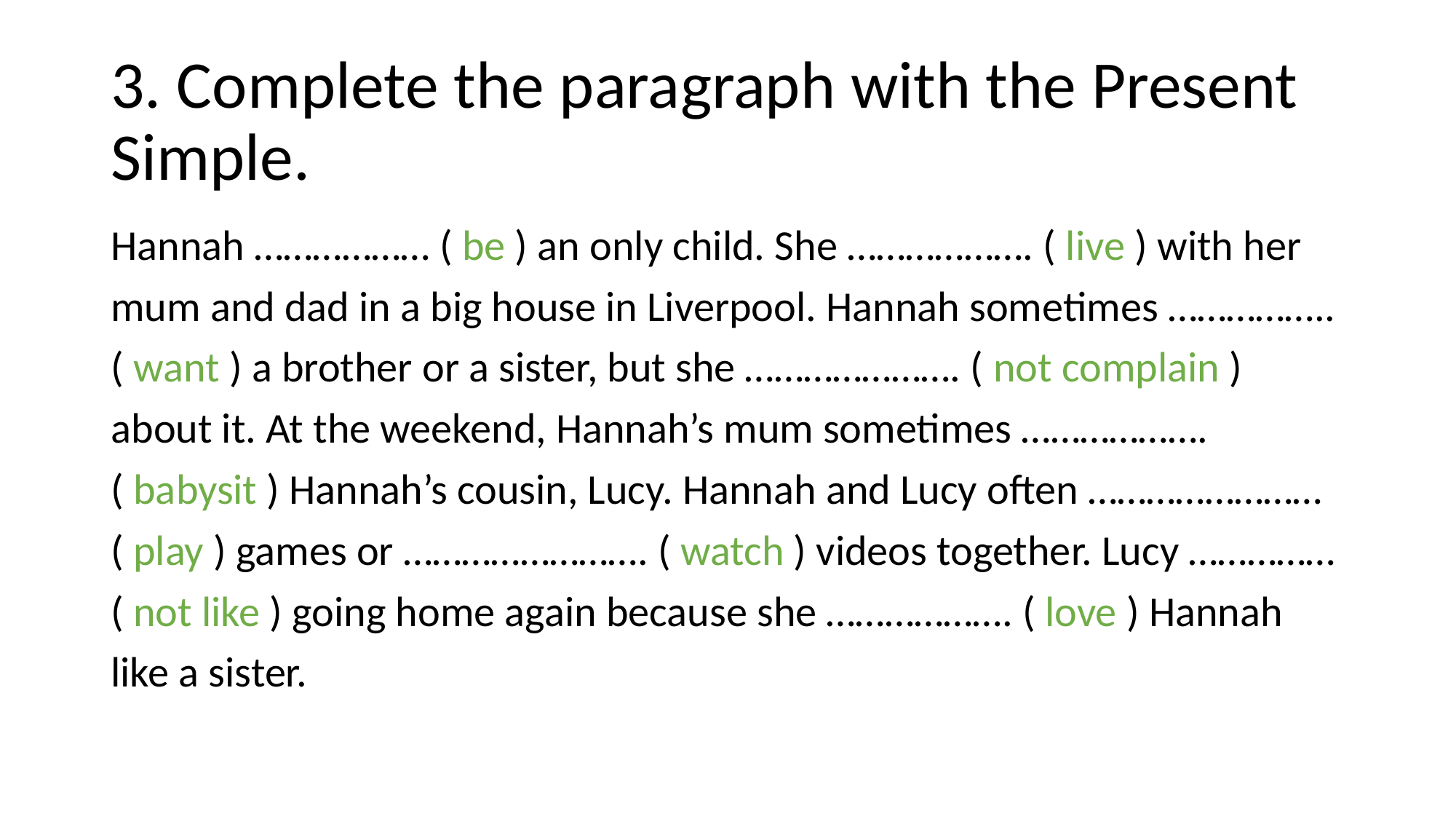

# 3. Complete the paragraph with the Present Simple.
Hannah ……………… ( be ) an only child. She ………………. ( live ) with her
mum and dad in a big house in Liverpool. Hannah sometimes ……………..
( want ) a brother or a sister, but she …………………. ( not complain )
about it. At the weekend, Hannah’s mum sometimes ……………….
( babysit ) Hannah’s cousin, Lucy. Hannah and Lucy often ……………………
( play ) games or ……………………. ( watch ) videos together. Lucy ……………
( not like ) going home again because she ………………. ( love ) Hannah
like a sister.